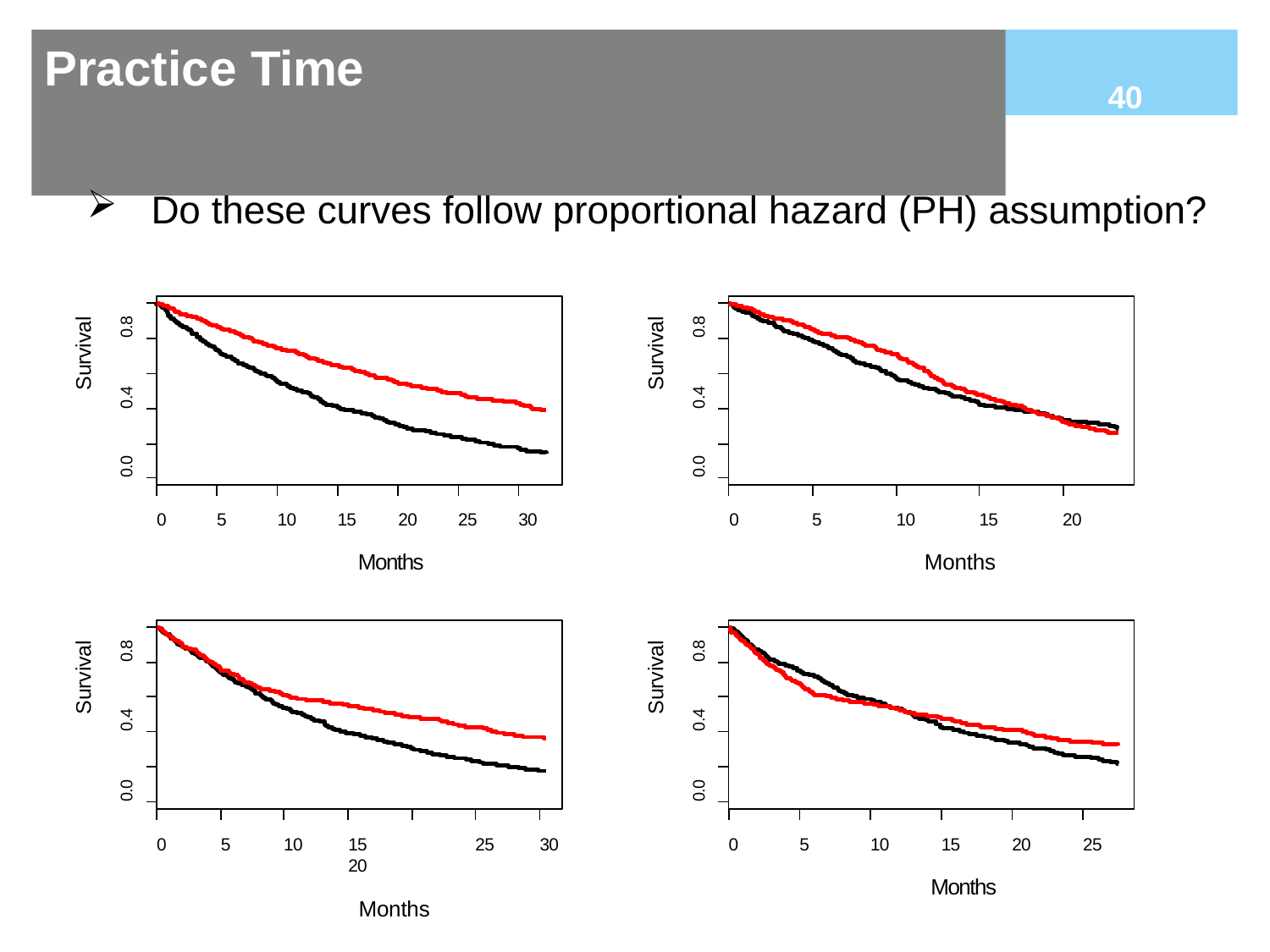

# Practice Time

40
Do these curves follow proportional hazard (PH) assumption?

Survival
Survival
0.8
0.8
0.4
0.4
0.0
0.0
| 0 | 5 | 10 | 15 | 20 | 25 | 30 | 0 | 5 | 10 | 15 | 20 |
| --- | --- | --- | --- | --- | --- | --- | --- | --- | --- | --- | --- |
|  |  |  |  | Months |  |  |  |  |  | Months |  |

Survival
Survival
0.8
0.8
0.4
0.4
0.0
0.0
0
5
10
15	20

Months
25
30
0
5
10
15
20
25
Months